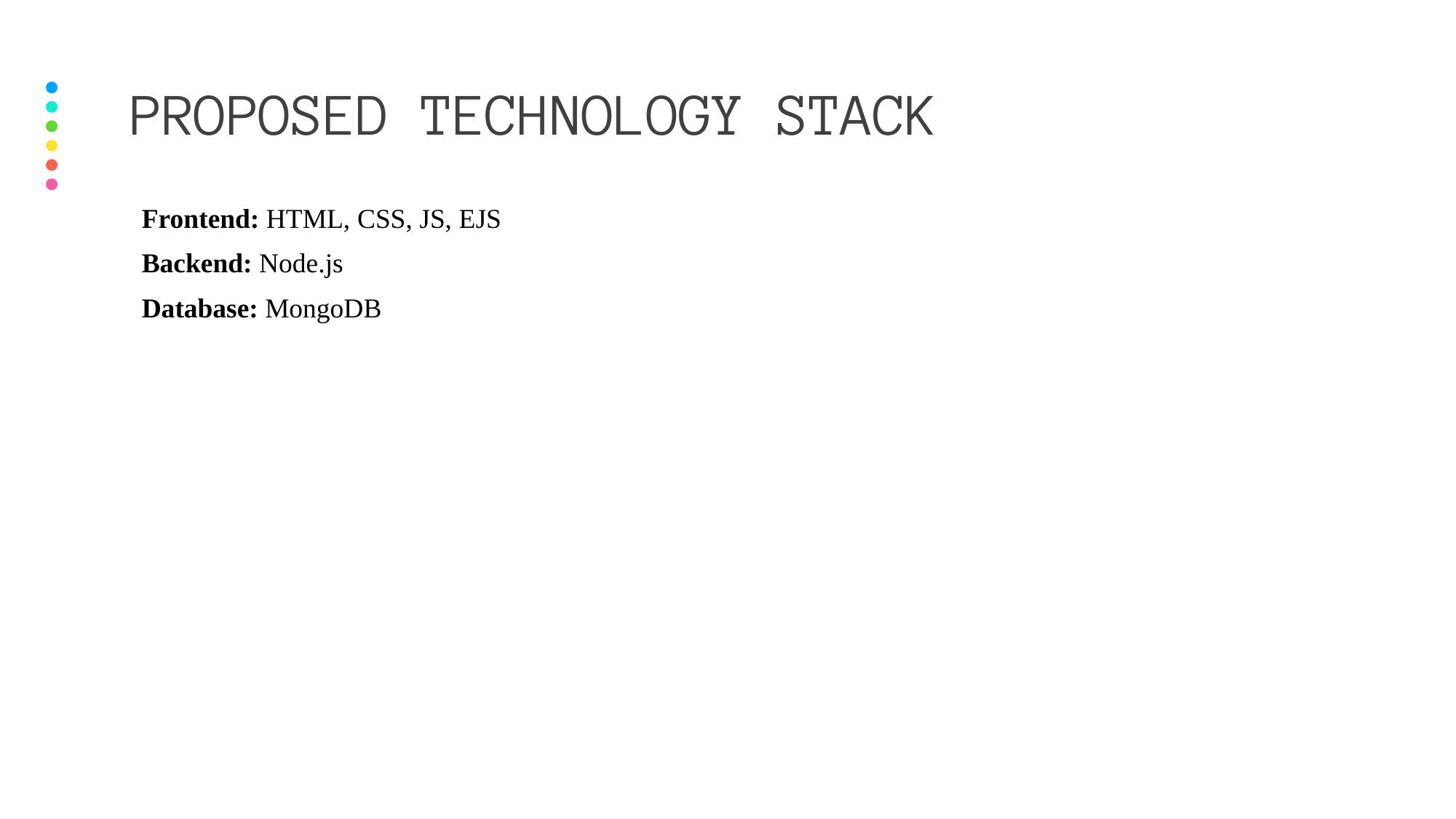

# Proposed Technology stack
Frontend: HTML, CSS, JS, EJS
Backend: Node.js
Database: MongoDB